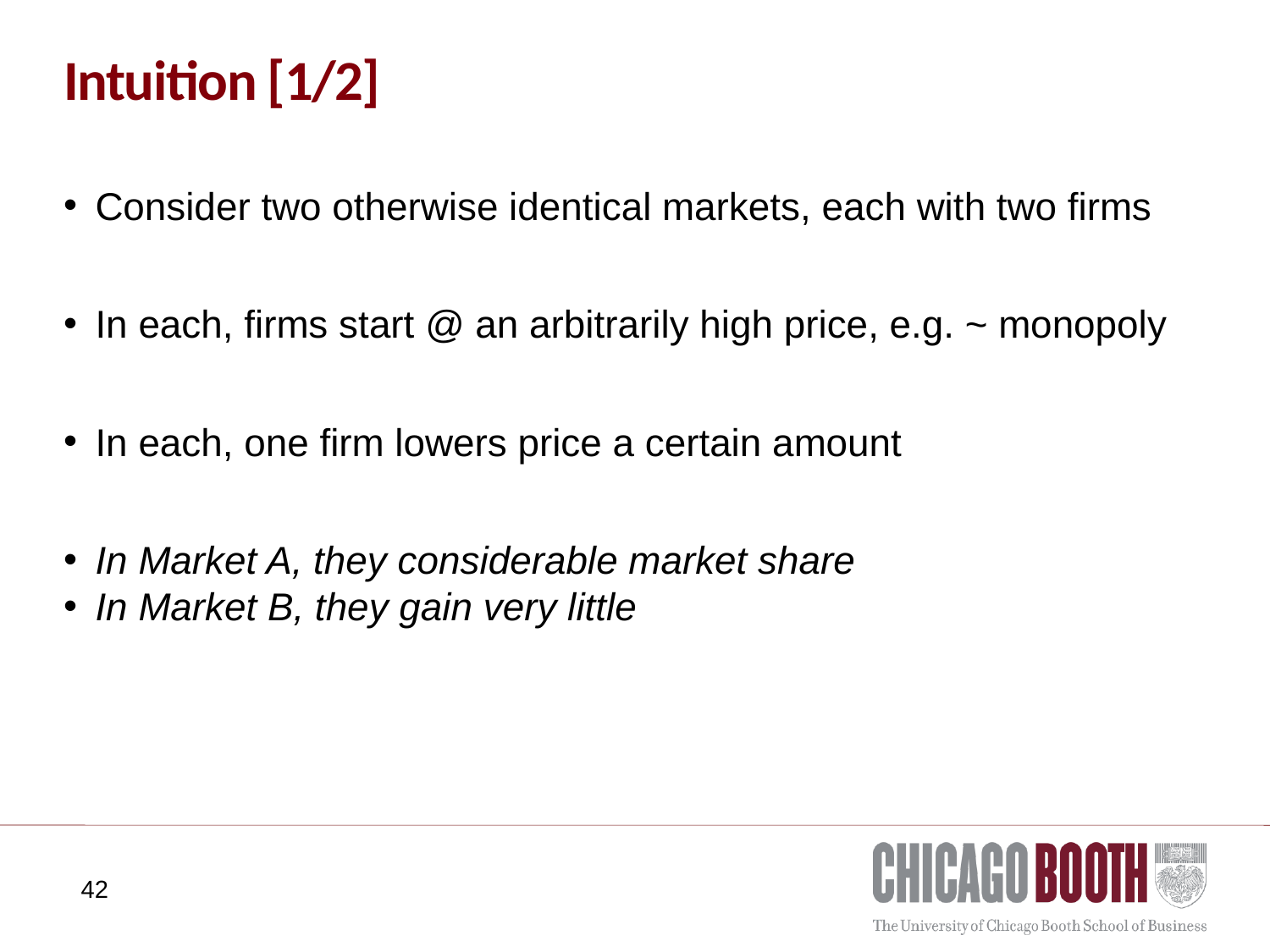

# Intuition [1/2]
Consider two otherwise identical markets, each with two firms

In each, firms start @ an arbitrarily high price, e.g. ~ monopoly

In each, one firm lowers price a certain amount

In Market A, they considerable market share
In Market B, they gain very little